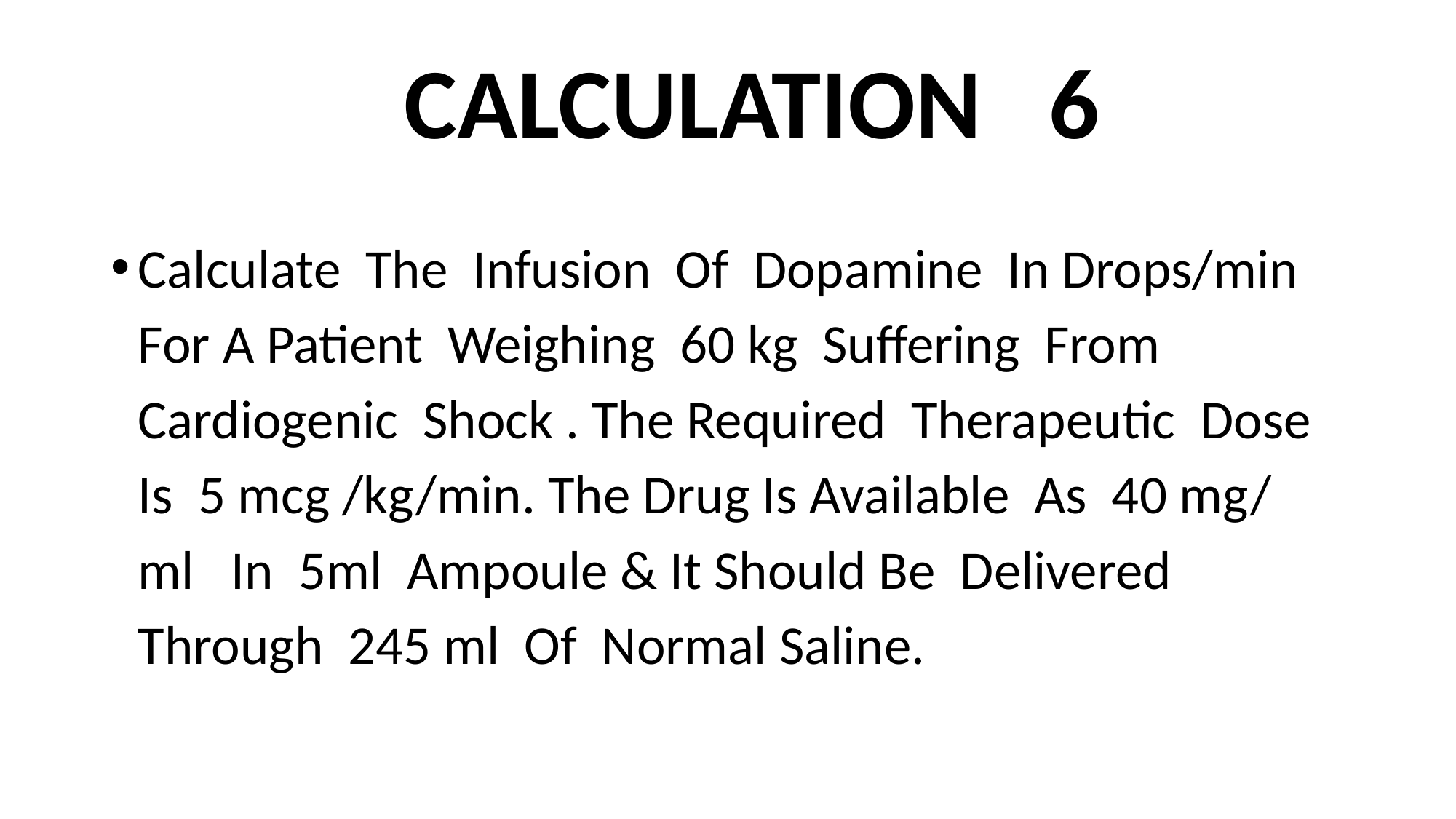

# CALCULATION   6
Calculate  The  Infusion  Of  Dopamine  In Drops/min  For A Patient  Weighing  60 kg  Suffering  From Cardiogenic  Shock . The Required  Therapeutic  Dose  Is  5 mcg /kg/min. The Drug Is Available  As  40 mg/  ml   In  5ml  Ampoule & It Should Be  Delivered Through  245 ml  Of  Normal Saline.